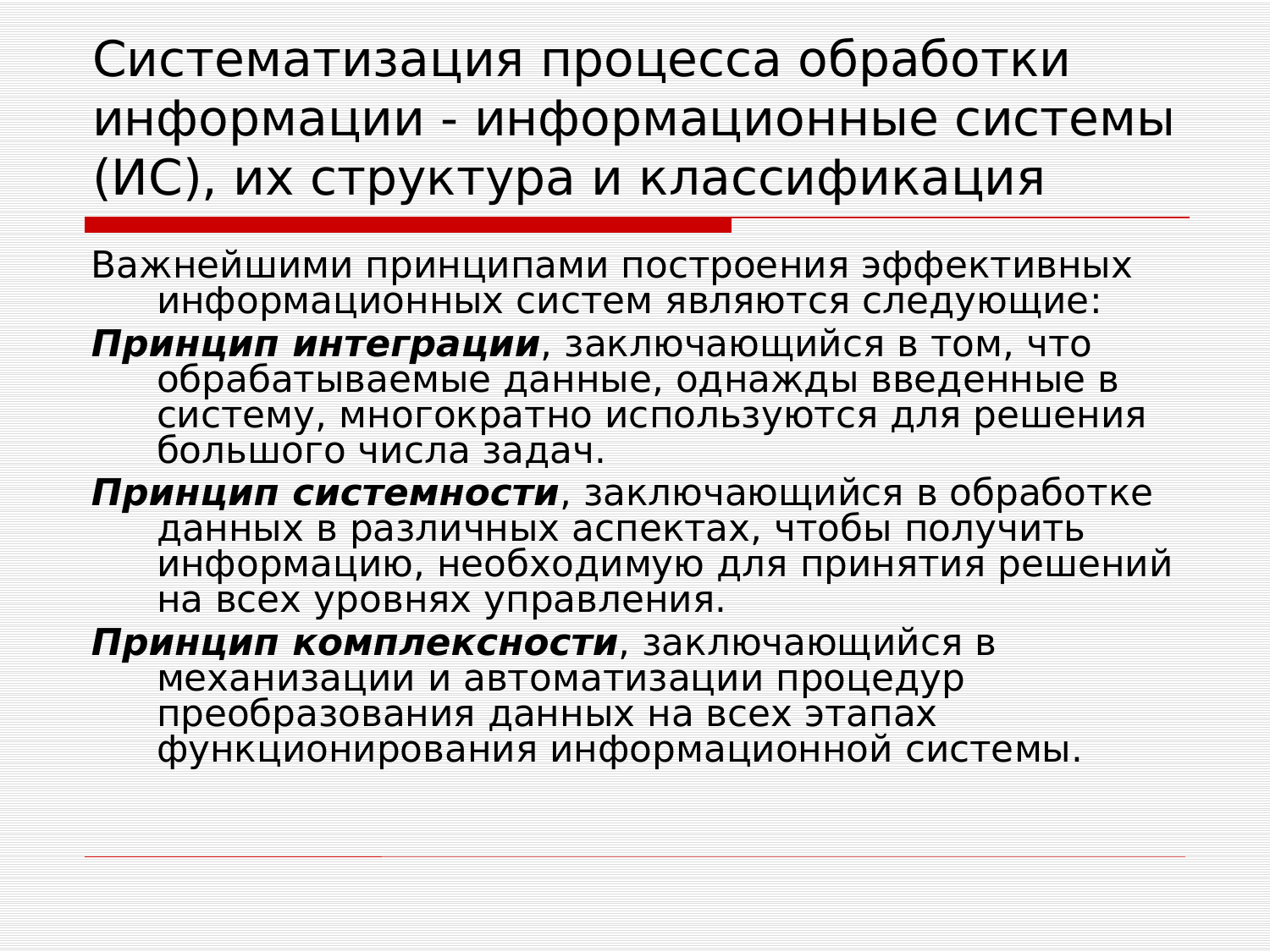

# Систематизация процесса обработки информации - информационные системы (ИС), их структура и классификация
Важнейшими принципами построения эффективных информационных систем являются следующие:
Принцип интеграции, заключающийся в том, что обрабатываемые данные, однажды введенные в систему, многократно используются для решения большого числа задач.
Принцип системности, заключающийся в обработке данных в различных аспектах, чтобы получить информацию, необходимую для принятия решений на всех уровнях управления.
Принцип комплексности, заключающийся в механизации и автоматизации процедур преобразования данных на всех этапах функционирования информационной системы.